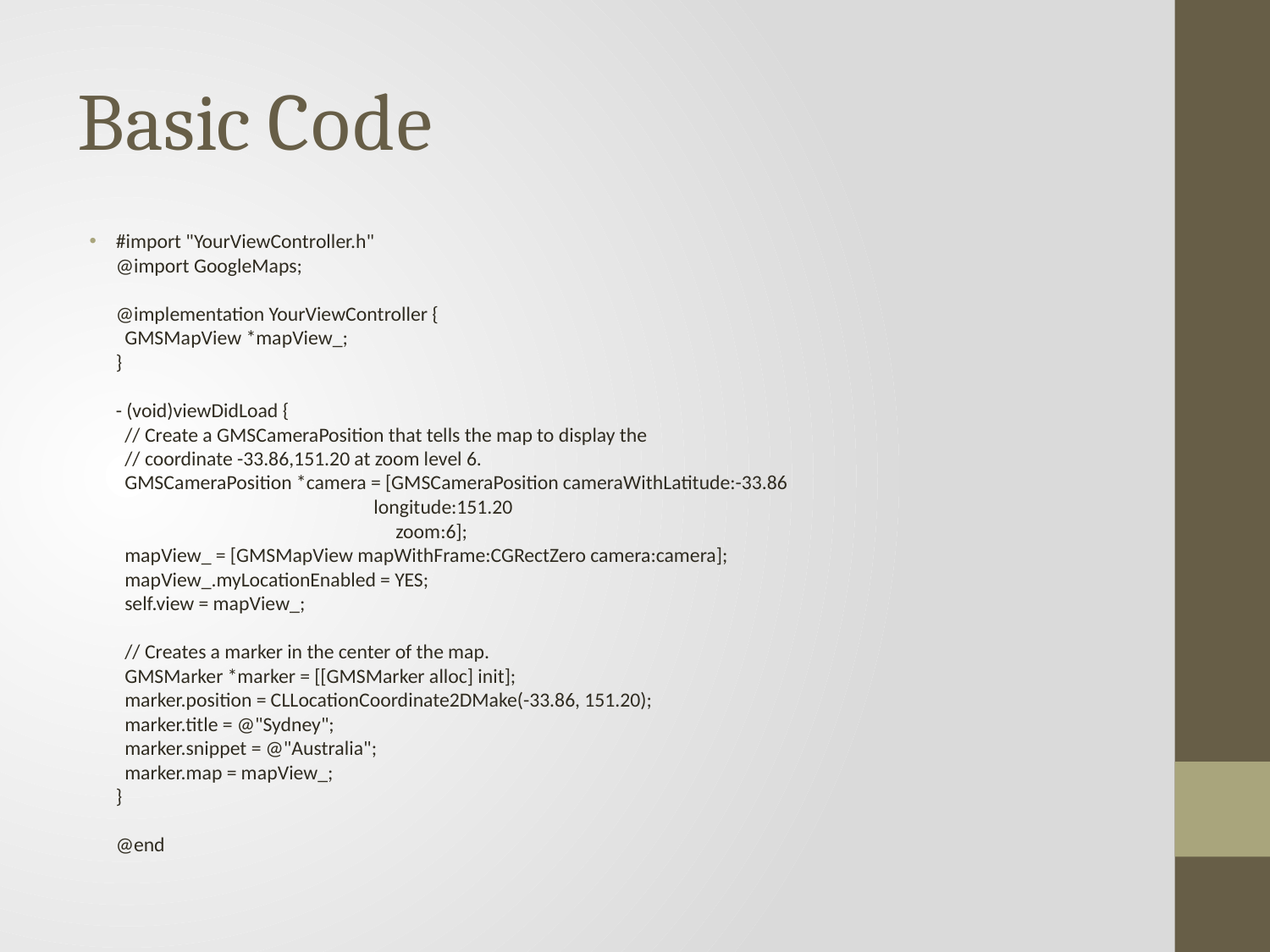

# Basic Code
#import "YourViewController.h"
@import GoogleMaps;
@implementation YourViewController {
  GMSMapView *mapView_;
}
- (void)viewDidLoad {
  // Create a GMSCameraPosition that tells the map to display the
  // coordinate -33.86,151.20 at zoom level 6.
  GMSCameraPosition *camera = [GMSCameraPosition cameraWithLatitude:-33.86
                                                          longitude:151.20
                                                               zoom:6];
  mapView_ = [GMSMapView mapWithFrame:CGRectZero camera:camera];
  mapView_.myLocationEnabled = YES;
  self.view = mapView_;
  // Creates a marker in the center of the map.
  GMSMarker *marker = [[GMSMarker alloc] init];
  marker.position = CLLocationCoordinate2DMake(-33.86, 151.20);
  marker.title = @"Sydney";
  marker.snippet = @"Australia";
  marker.map = mapView_;
}
@end